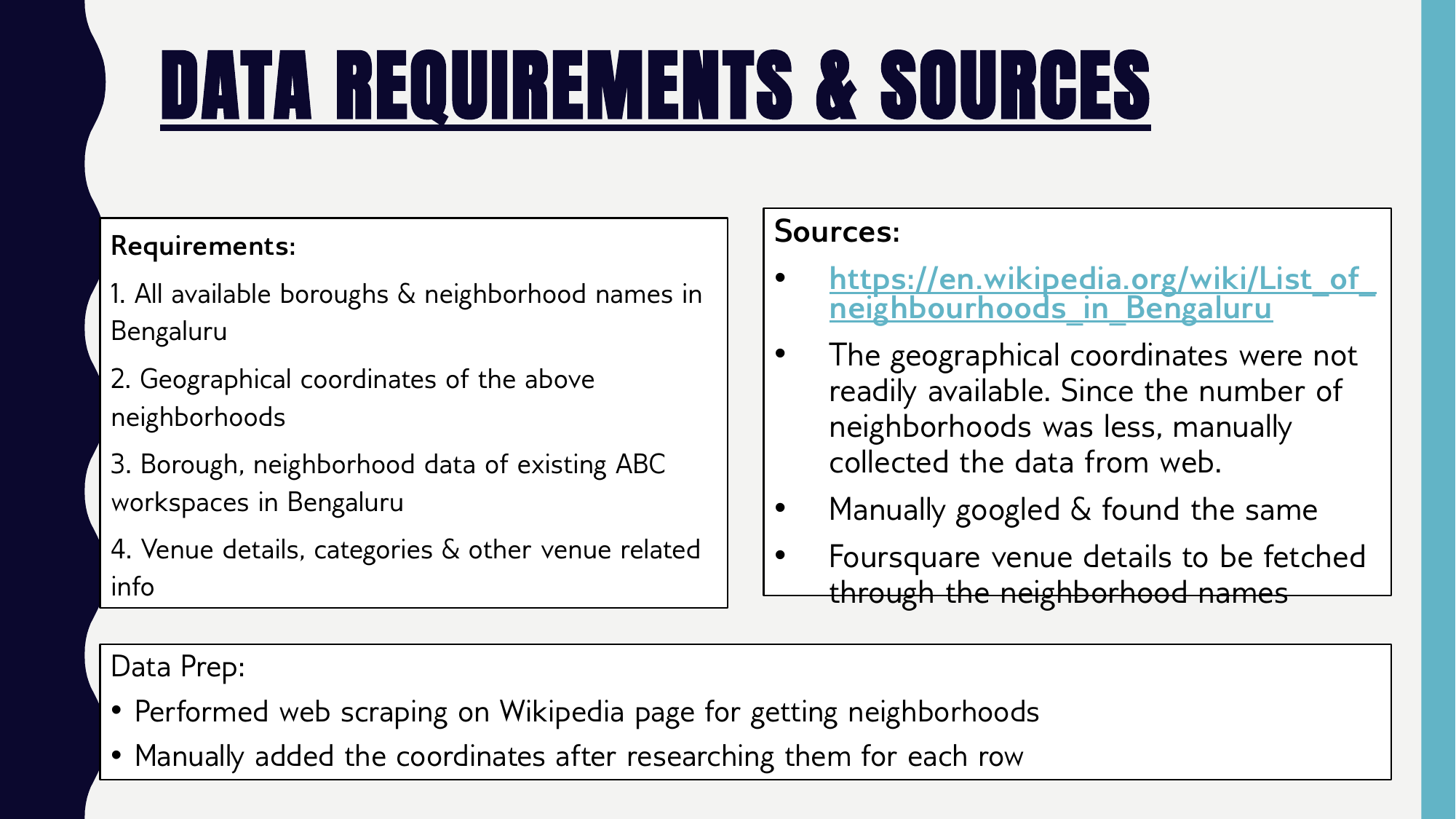

# Data requirements & Sources
Sources:
https://en.wikipedia.org/wiki/List_of_neighbourhoods_in_Bengaluru
The geographical coordinates were not readily available. Since the number of neighborhoods was less, manually collected the data from web.
Manually googled & found the same
Foursquare venue details to be fetched through the neighborhood names

Requirements:
1. All available boroughs & neighborhood names in Bengaluru
2. Geographical coordinates of the above neighborhoods
3. Borough, neighborhood data of existing ABC workspaces in Bengaluru
4. Venue details, categories & other venue related info

Data Prep:
Performed web scraping on Wikipedia page for getting neighborhoods
Manually added the coordinates after researching them for each row